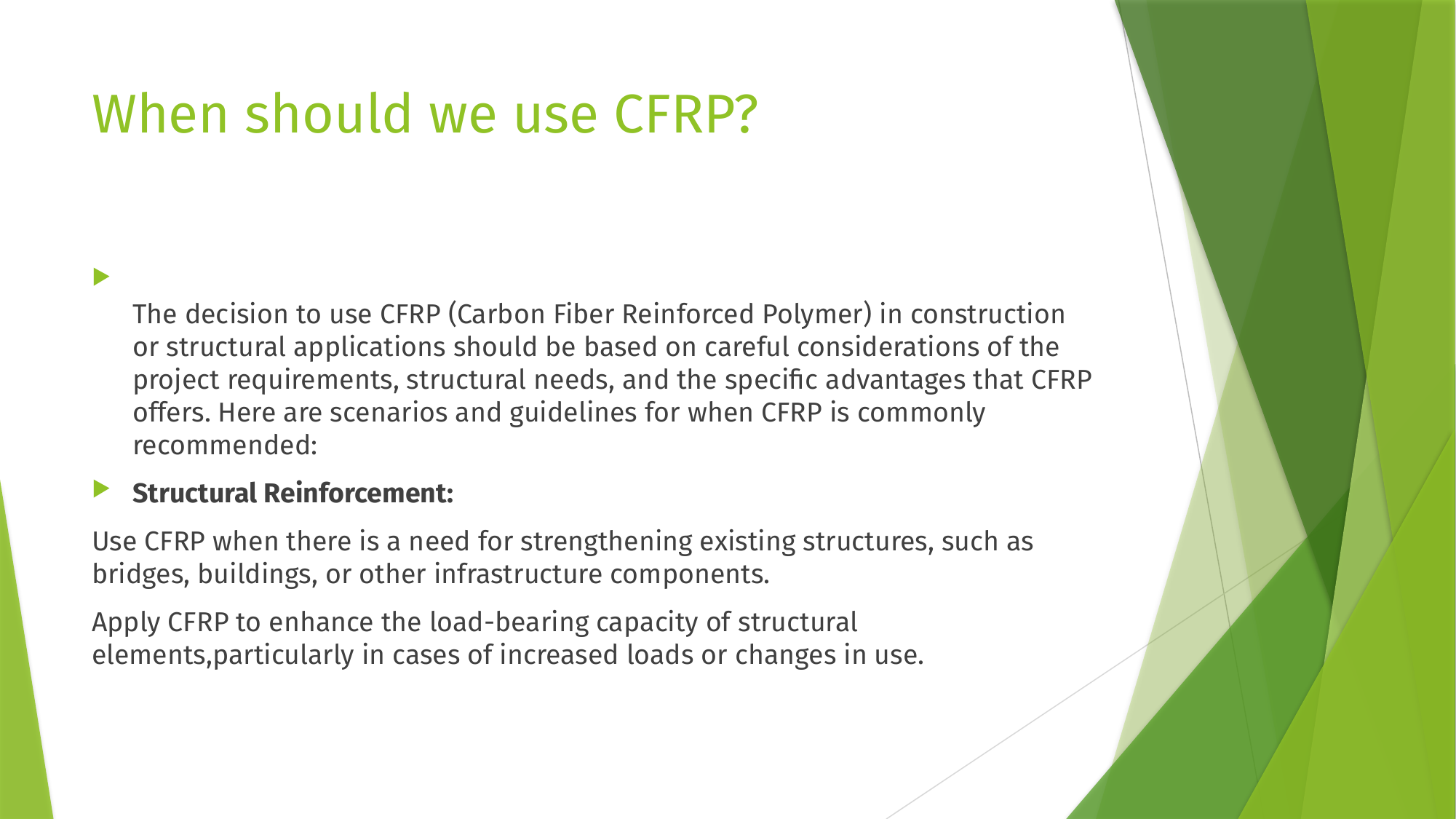

# When should we use CFRP?
The decision to use CFRP (Carbon Fiber Reinforced Polymer) in construction or structural applications should be based on careful considerations of the project requirements, structural needs, and the specific advantages that CFRP offers. Here are scenarios and guidelines for when CFRP is commonly recommended:
Structural Reinforcement:
Use CFRP when there is a need for strengthening existing structures, such as bridges, buildings, or other infrastructure components.
Apply CFRP to enhance the load-bearing capacity of structural elements,particularly in cases of increased loads or changes in use.